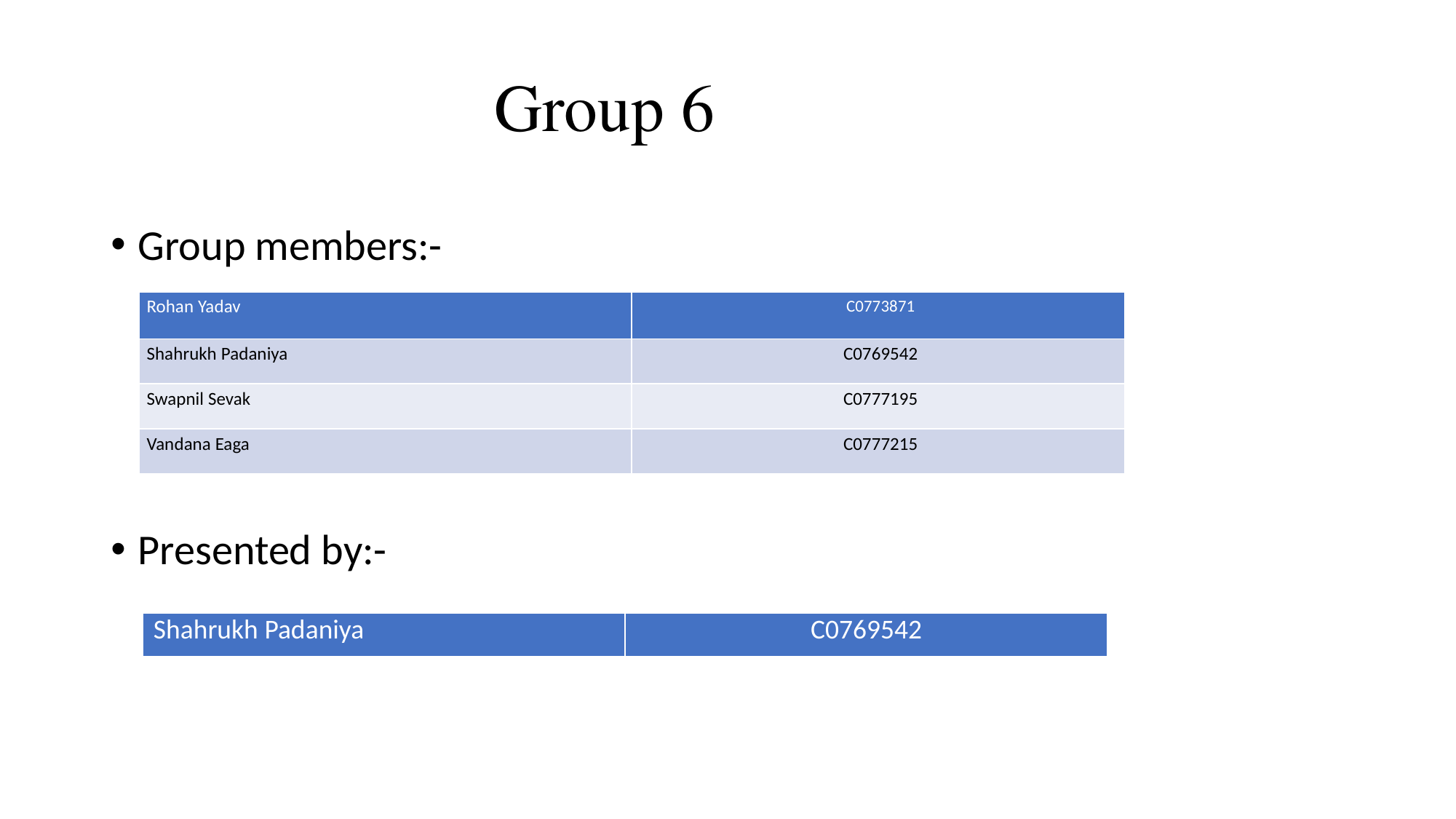

Group 6
Group members:-

Presented by:-
| Rohan Yadav | C0773871 |
| --- | --- |
| Shahrukh Padaniya | C0769542 |
| Swapnil Sevak | C0777195 |
| Vandana Eaga | C0777215 |
| Shahrukh Padaniya​ | C0769542​ |
| --- | --- |